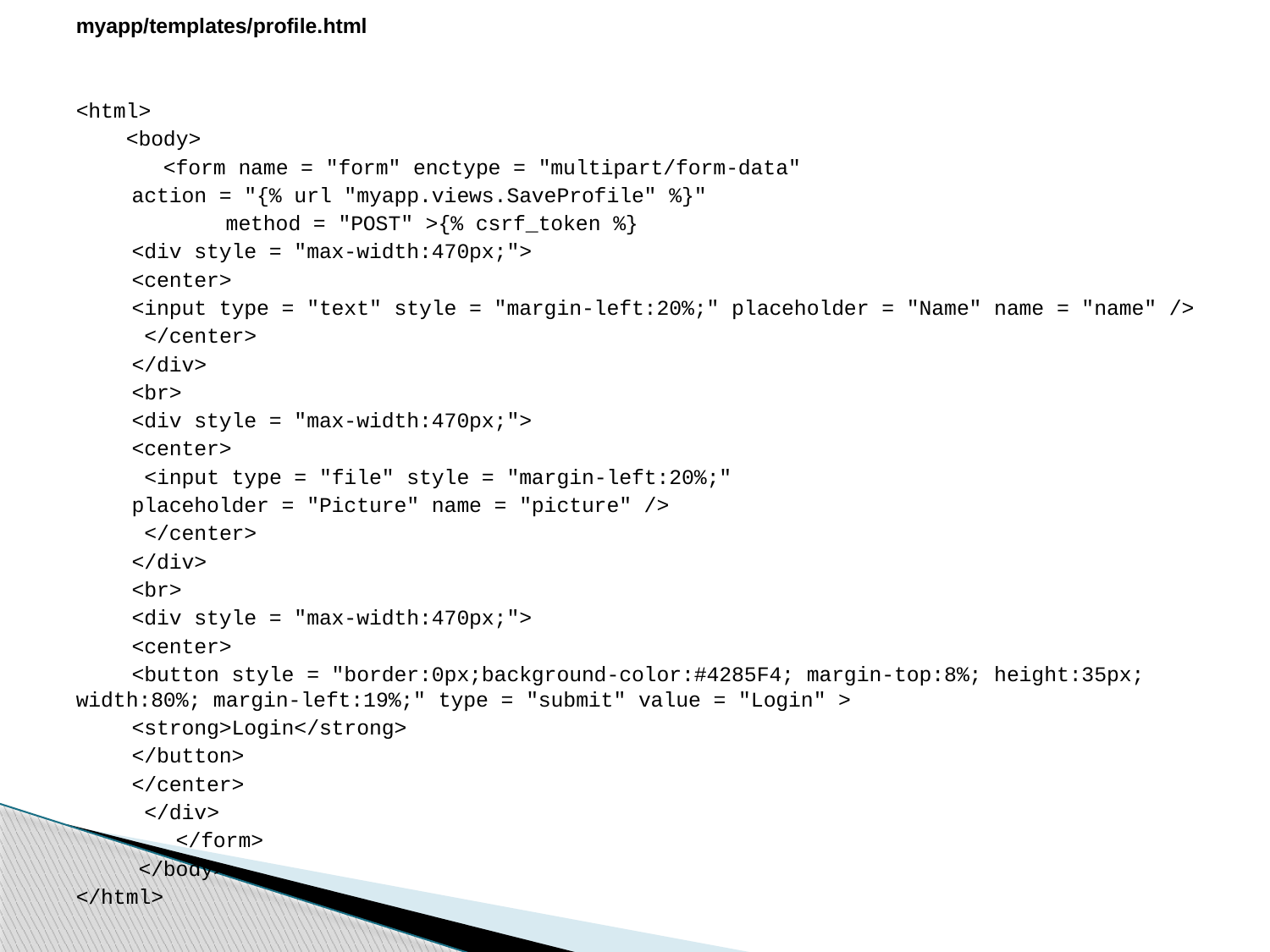

myapp/templates/profile.html

<html>
    <body>
       <form name = "form" enctype = "multipart/form-data"
	action = "{% url "myapp.views.SaveProfile" %}"
            method = "POST" >{% csrf_token %}
	<div style = "max-width:470px;">
		<center>
		<input type = "text" style = "margin-left:20%;" placeholder = "Name" name = "name" />
		 </center>
	</div>
	<br>
	<div style = "max-width:470px;">
		<center>
		 <input type = "file" style = "margin-left:20%;"
		placeholder = "Picture" name = "picture" />
		 </center>
	</div>
	<br>
	<div style = "max-width:470px;">
		<center>
	<button style = "border:0px;background-color:#4285F4; margin-top:8%; height:35px; width:80%; margin-left:19%;" type = "submit" value = "Login" >
	<strong>Login</strong>
	</button>
		</center>
	 </div>
        </form>
     </body>
</html>